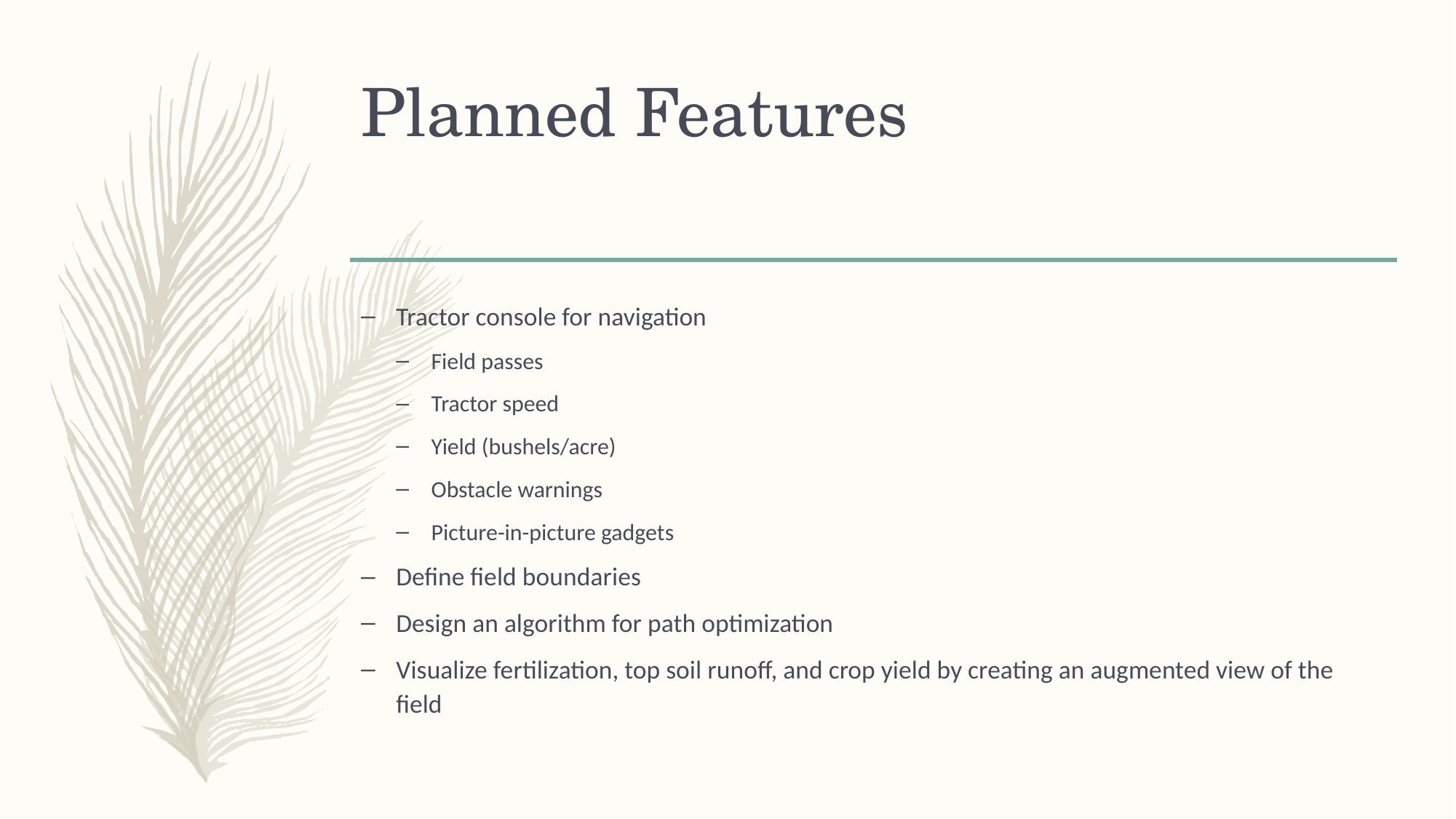

# Planned Features
Tractor console for navigation
Field passes
Tractor speed
Yield (bushels/acre)
Obstacle warnings
Picture-in-picture gadgets
Define field boundaries
Design an algorithm for path optimization
Visualize fertilization, top soil runoff, and crop yield by creating an augmented view of the field